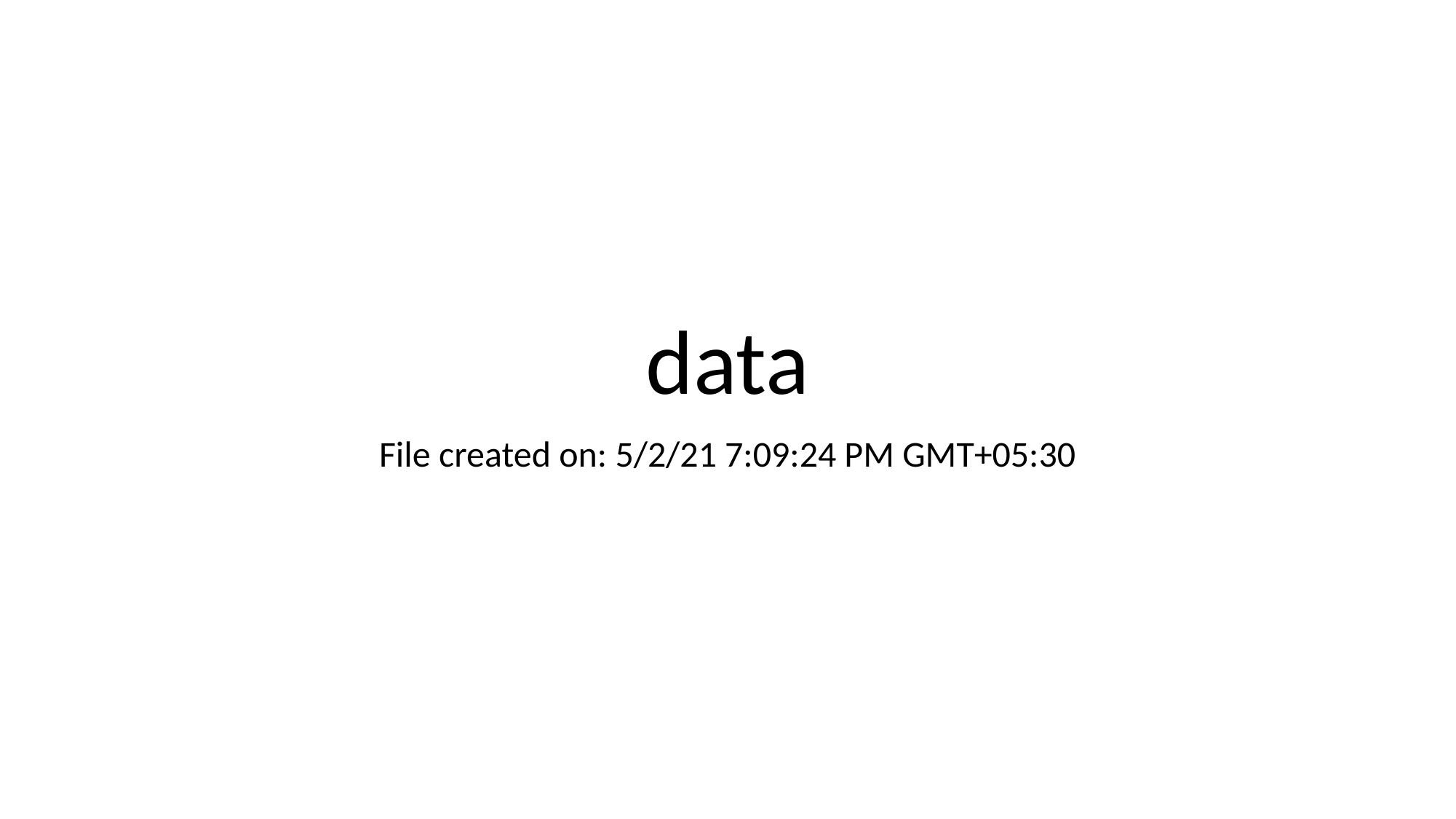

# data
File created on: 5/2/21 7:09:24 PM GMT+05:30